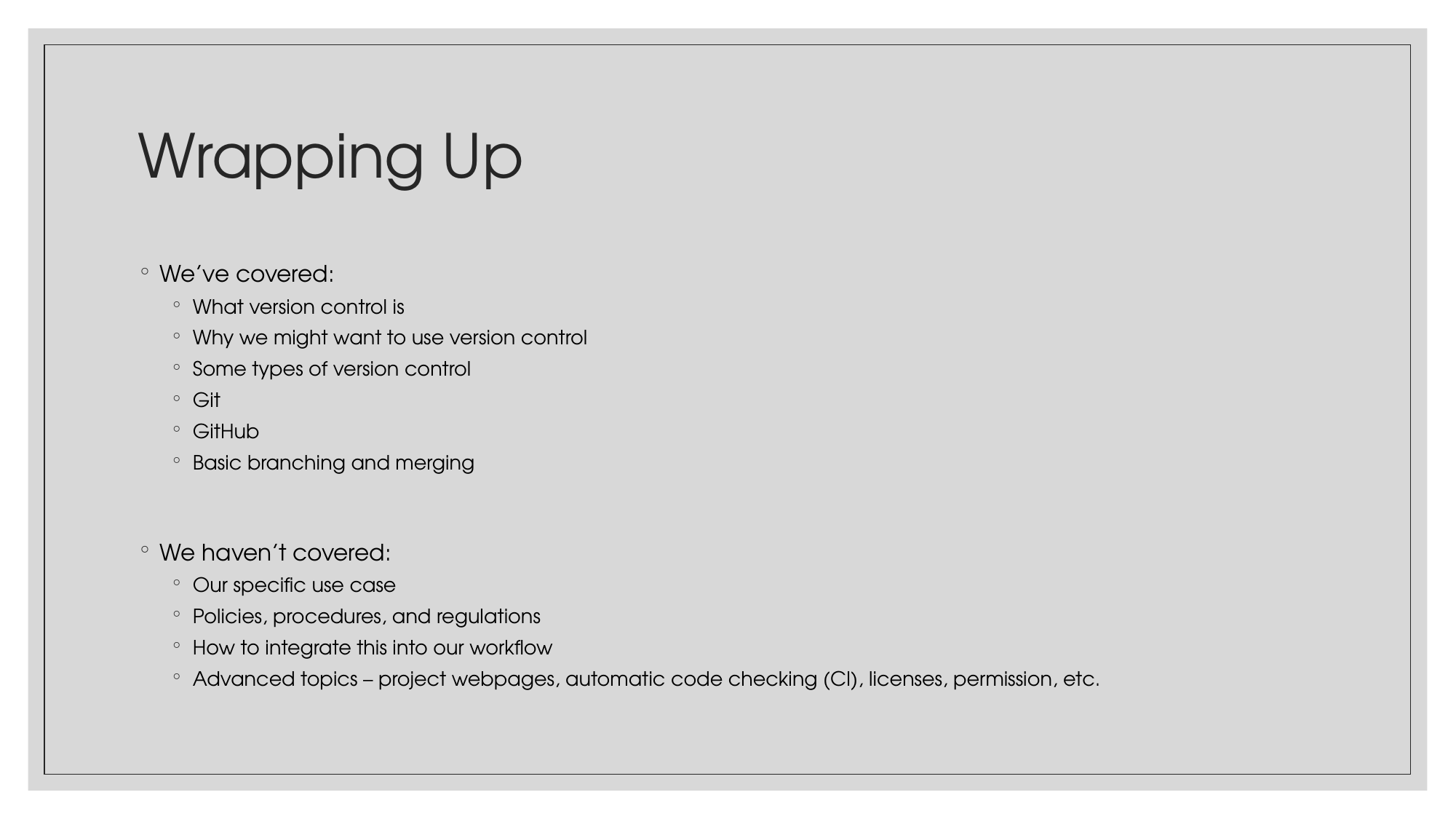

# Wrapping Up
We’ve covered:
What version control is
Why we might want to use version control
Some types of version control
Git
GitHub
Basic branching and merging

We haven’t covered:
Our specific use case
Policies, procedures, and regulations
How to integrate this into our workflow
Advanced topics – project webpages, automatic code checking (CI), licenses, permission, etc.